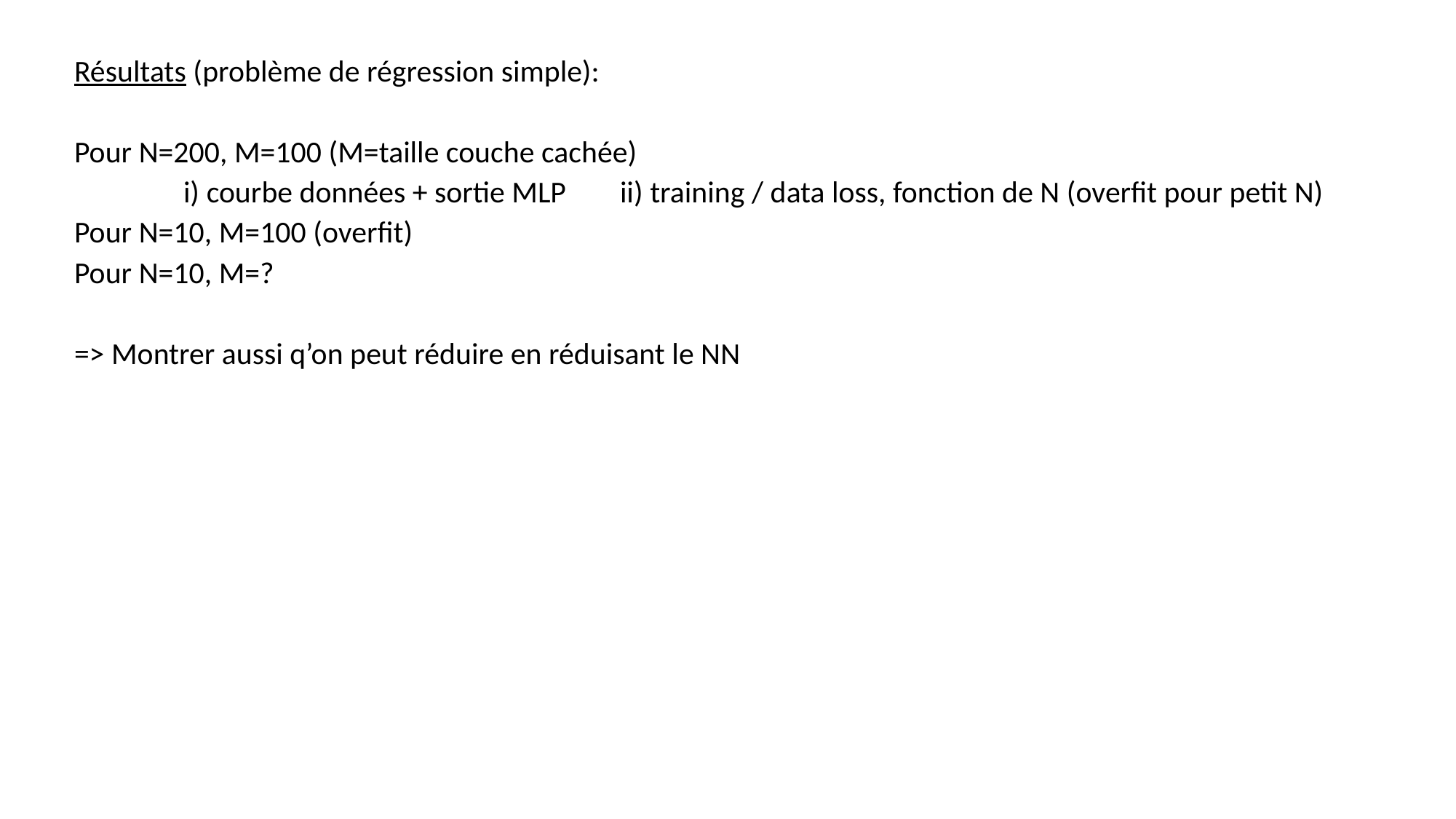

Résultats (problème de régression simple):

Pour N=200, M=100 (M=taille couche cachée)
	i) courbe données + sortie MLP 	ii) training / data loss, fonction de N (overfit pour petit N)
Pour N=10, M=100 (overfit)
Pour N=10, M=?

=> Montrer aussi q’on peut réduire en réduisant le NN